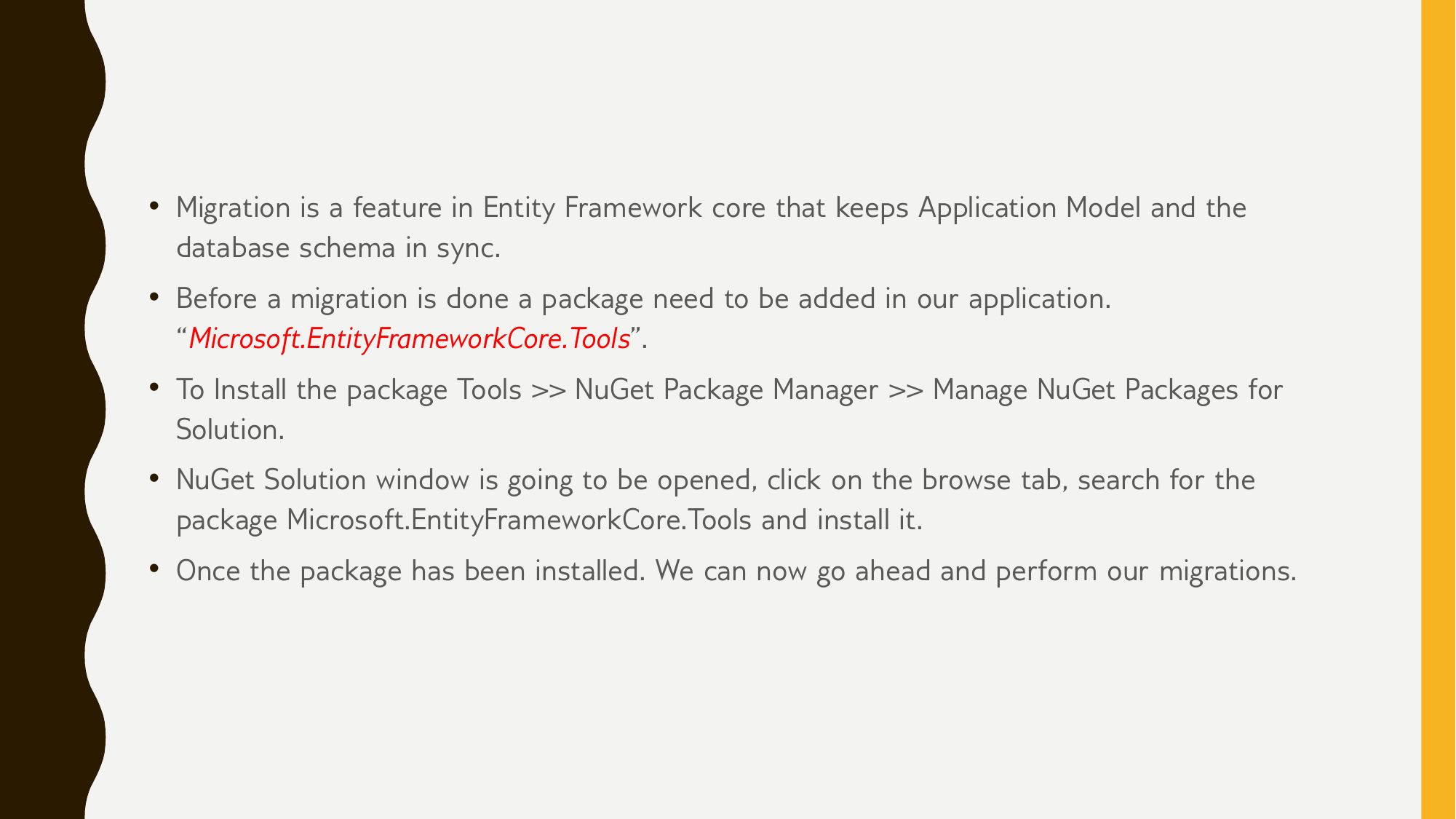

Migration is a feature in Entity Framework core that keeps Application Model and the database schema in sync.
Before a migration is done a package need to be added in our application. “Microsoft.EntityFrameworkCore.Tools”.
To Install the package Tools >> NuGet Package Manager >> Manage NuGet Packages for Solution.
NuGet Solution window is going to be opened, click on the browse tab, search for the package Microsoft.EntityFrameworkCore.Tools and install it.
Once the package has been installed. We can now go ahead and perform our migrations.